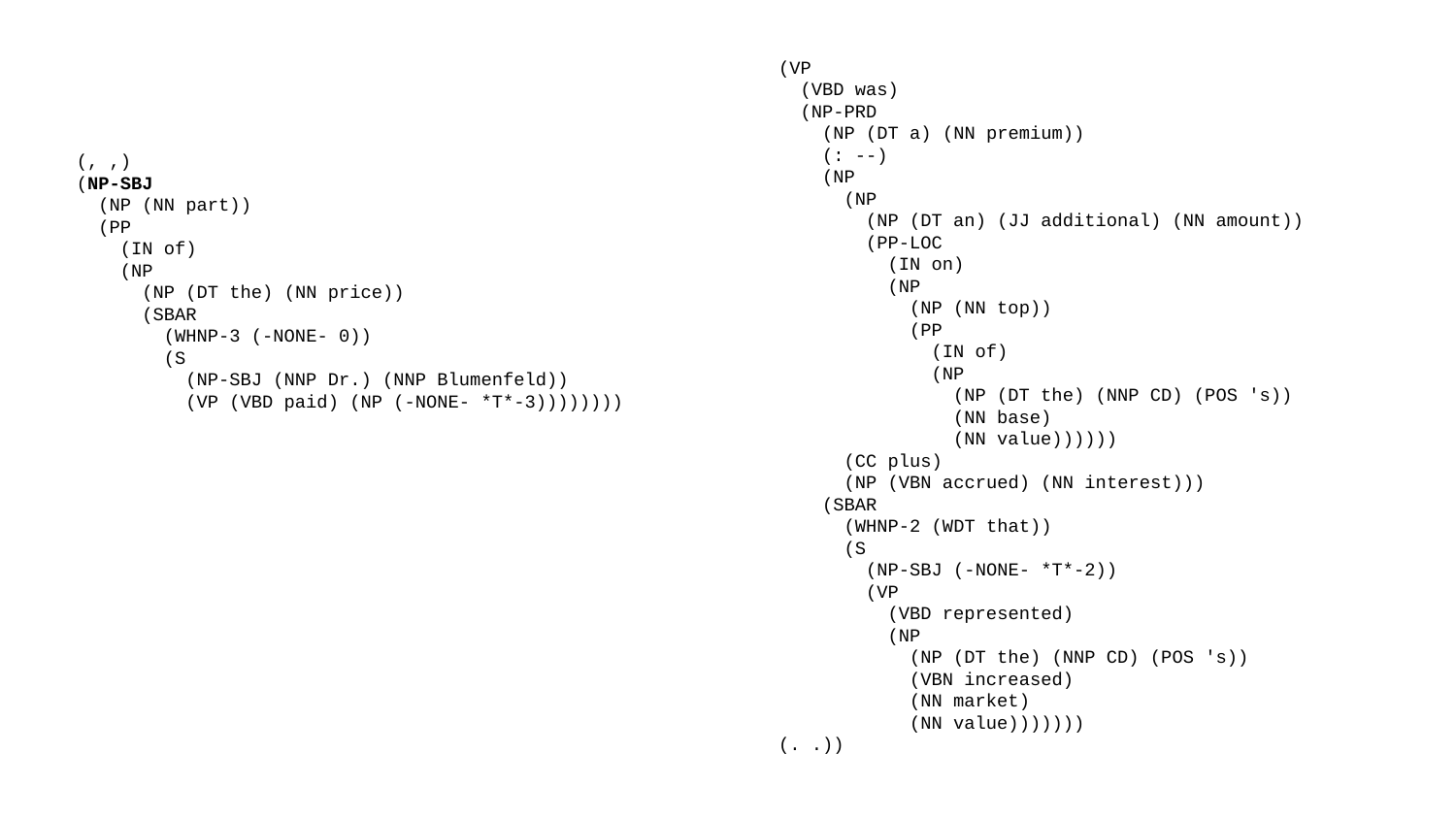

(VP
    (VBD was)
    (NP-PRD
      (NP (DT a) (NN premium))
      (: --)
      (NP
        (NP
          (NP (DT an) (JJ additional) (NN amount))
          (PP-LOC
            (IN on)
            (NP
              (NP (NN top))
              (PP
                (IN of)
                (NP
                  (NP (DT the) (NNP CD) (POS 's))
                  (NN base)
                  (NN value))))))
        (CC plus)
        (NP (VBN accrued) (NN interest)))
      (SBAR
        (WHNP-2 (WDT that))
        (S
          (NP-SBJ (-NONE- *T*-2))
          (VP
            (VBD represented)
            (NP
              (NP (DT the) (NNP CD) (POS 's))
              (VBN increased)
              (NN market)
              (NN value)))))))
  (. .))
  (, ,)
  (NP-SBJ
    (NP (NN part))
    (PP
      (IN of)
      (NP
        (NP (DT the) (NN price))
        (SBAR
          (WHNP-3 (-NONE- 0))
          (S
            (NP-SBJ (NNP Dr.) (NNP Blumenfeld))
            (VP (VBD paid) (NP (-NONE- *T*-3))))))))